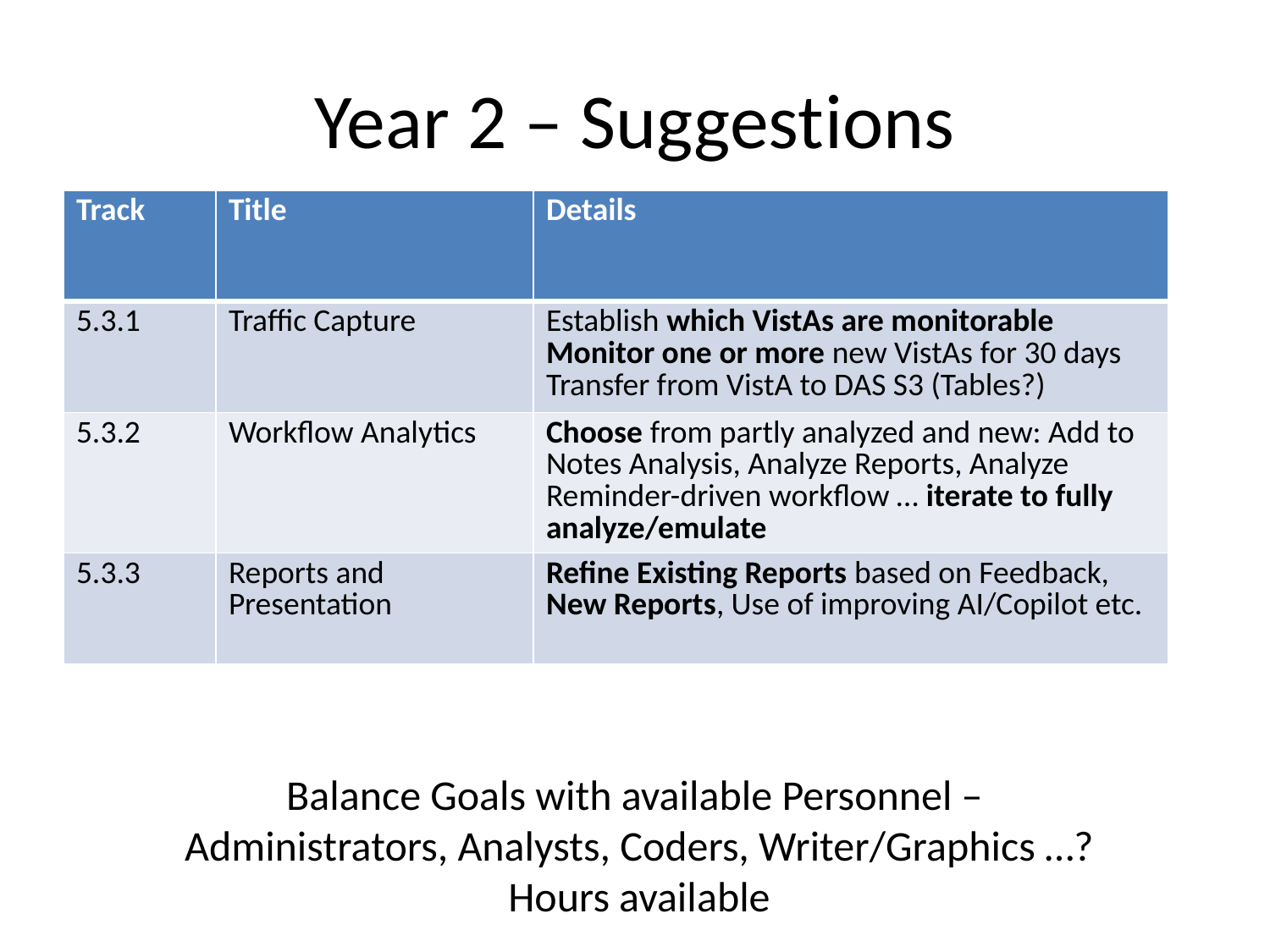

# Year 2 – Suggestions
| Track | Title | Details |
| --- | --- | --- |
| 5.3.1 | Traffic Capture | Establish which VistAs are monitorable Monitor one or more new VistAs for 30 days Transfer from VistA to DAS S3 (Tables?) |
| 5.3.2 | Workflow Analytics | Choose from partly analyzed and new: Add to Notes Analysis, Analyze Reports, Analyze Reminder-driven workflow … iterate to fully analyze/emulate |
| 5.3.3 | Reports and Presentation | Refine Existing Reports based on Feedback, New Reports, Use of improving AI/Copilot etc. |
Balance Goals with available Personnel –
Administrators, Analysts, Coders, Writer/Graphics …?
Hours available